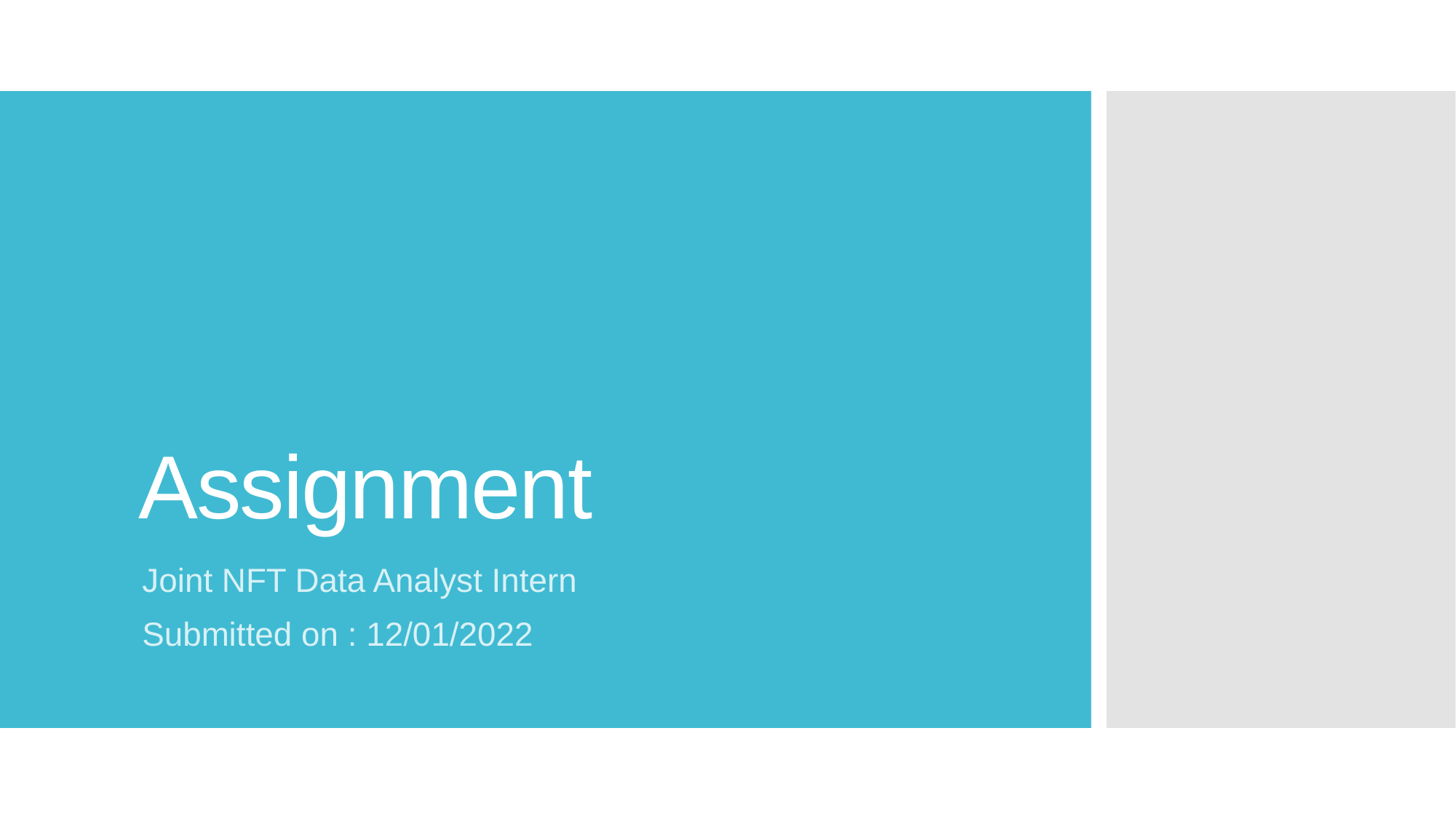

# Assignment
Joint NFT Data Analyst Intern
Submitted on : 12/01/2022